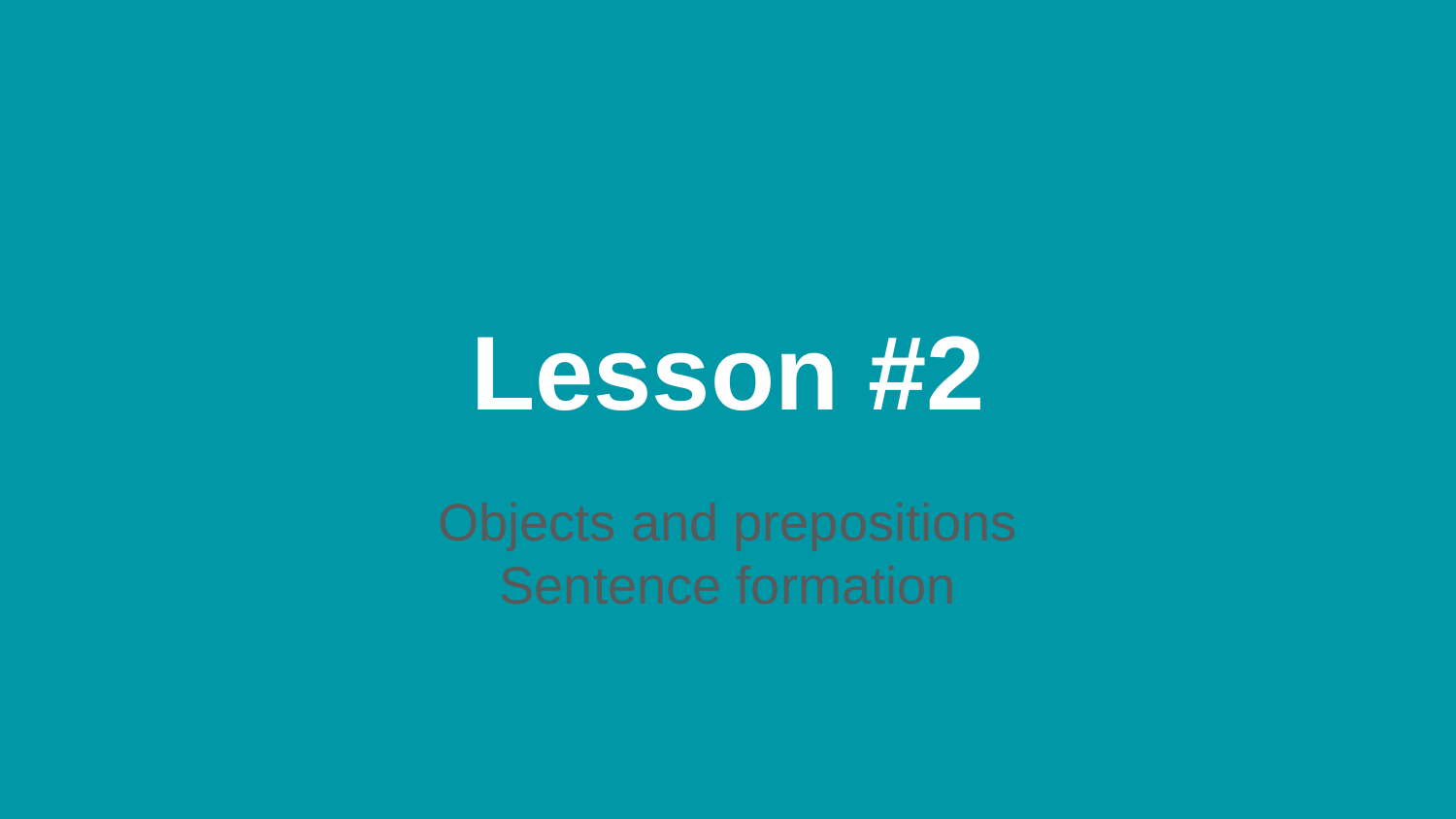

# Lesson #2
Objects and prepositions
Sentence formation